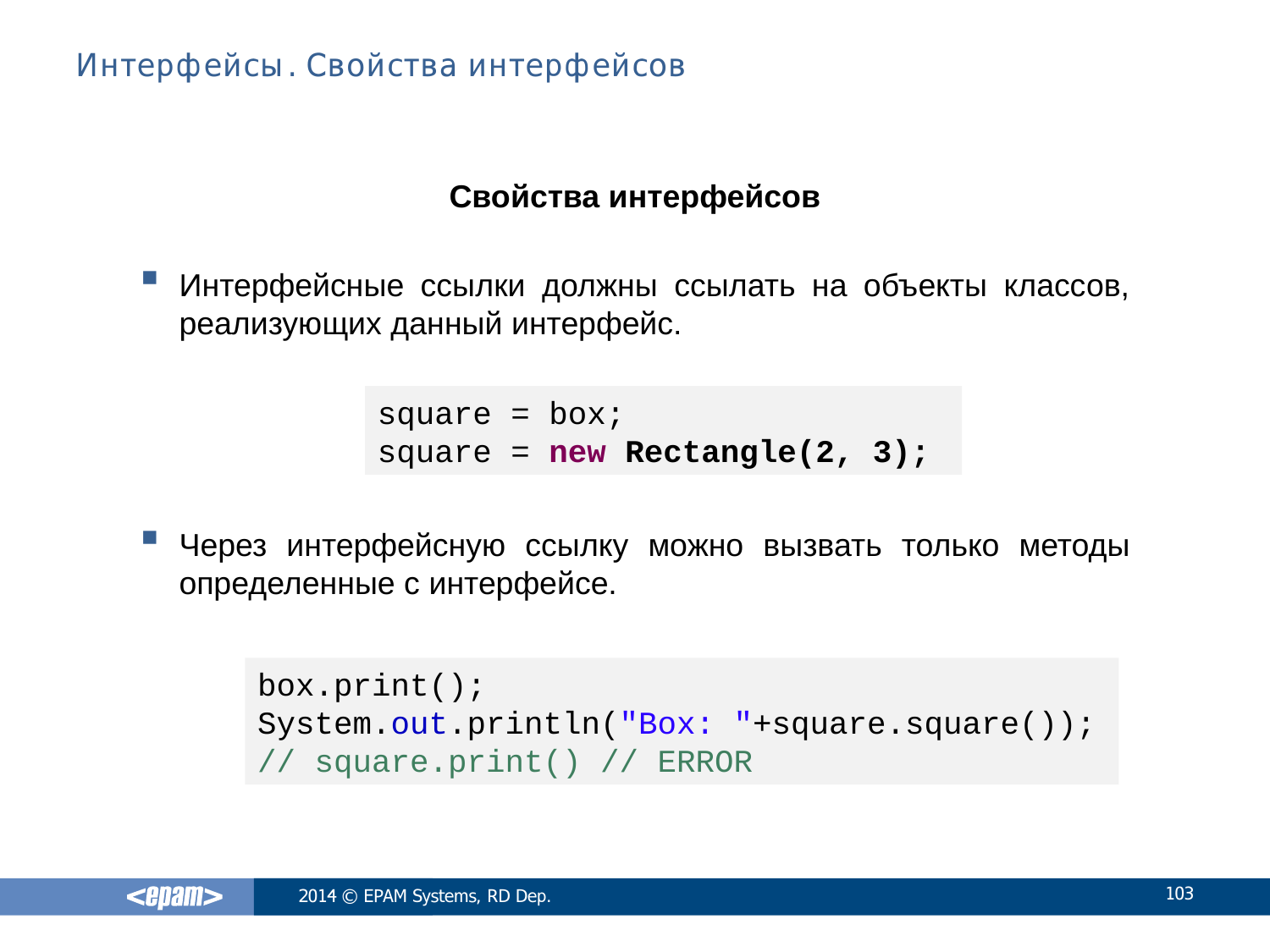

# Интерфейсы. Свойства интерфейсов
Свойства интерфейсов

Интерфейсные ссылки должны ссылать на объекты классов, реализующих данный интерфейс.

Через интерфейсную ссылку можно вызвать только методы определенные с интерфейсе.

square = box;
square = new Rectangle(2, 3);
box.print();
System.out.println("Box: "+square.square());
// square.print() // ERROR
103
2014 © EPAM Systems, RD Dep.